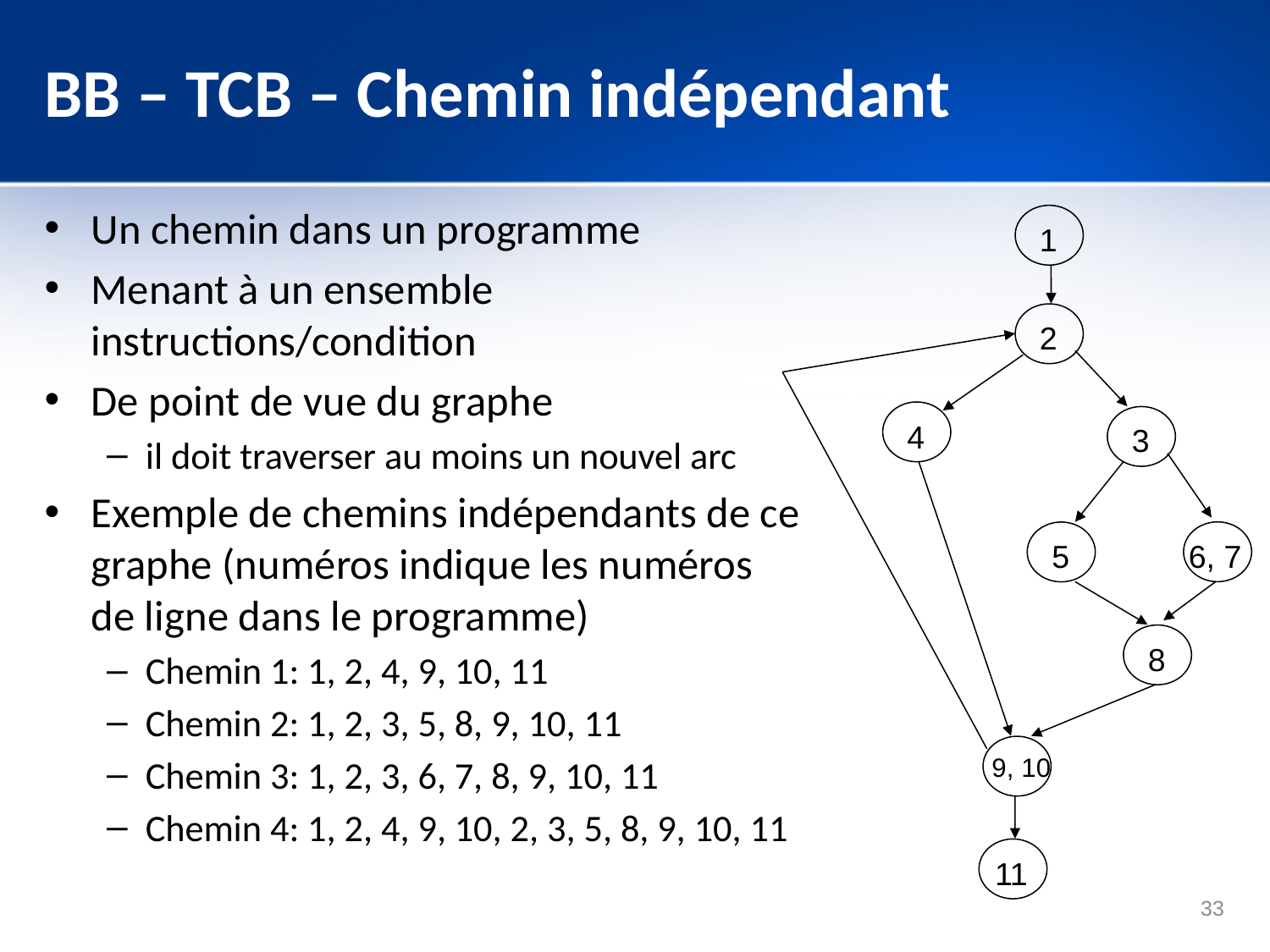

# BB – TCB – Chemin indépendant

Un chemin dans un programme
Menant à un ensemble instructions/condition
De point de vue du graphe
il doit traverser au moins un nouvel arc
Exemple de chemins indépendants de ce graphe (numéros indique les numéros de ligne dans le programme)
Chemin 1: 1, 2, 4, 9, 10, 11
Chemin 2: 1, 2, 3, 5, 8, 9, 10, 11
Chemin 3: 1, 2, 3, 6, 7, 8, 9, 10, 11
Chemin 4: 1, 2, 4, 9, 10, 2, 3, 5, 8, 9, 10, 11

1

2

4
3

5
6, 7

8

9, 10

11

33